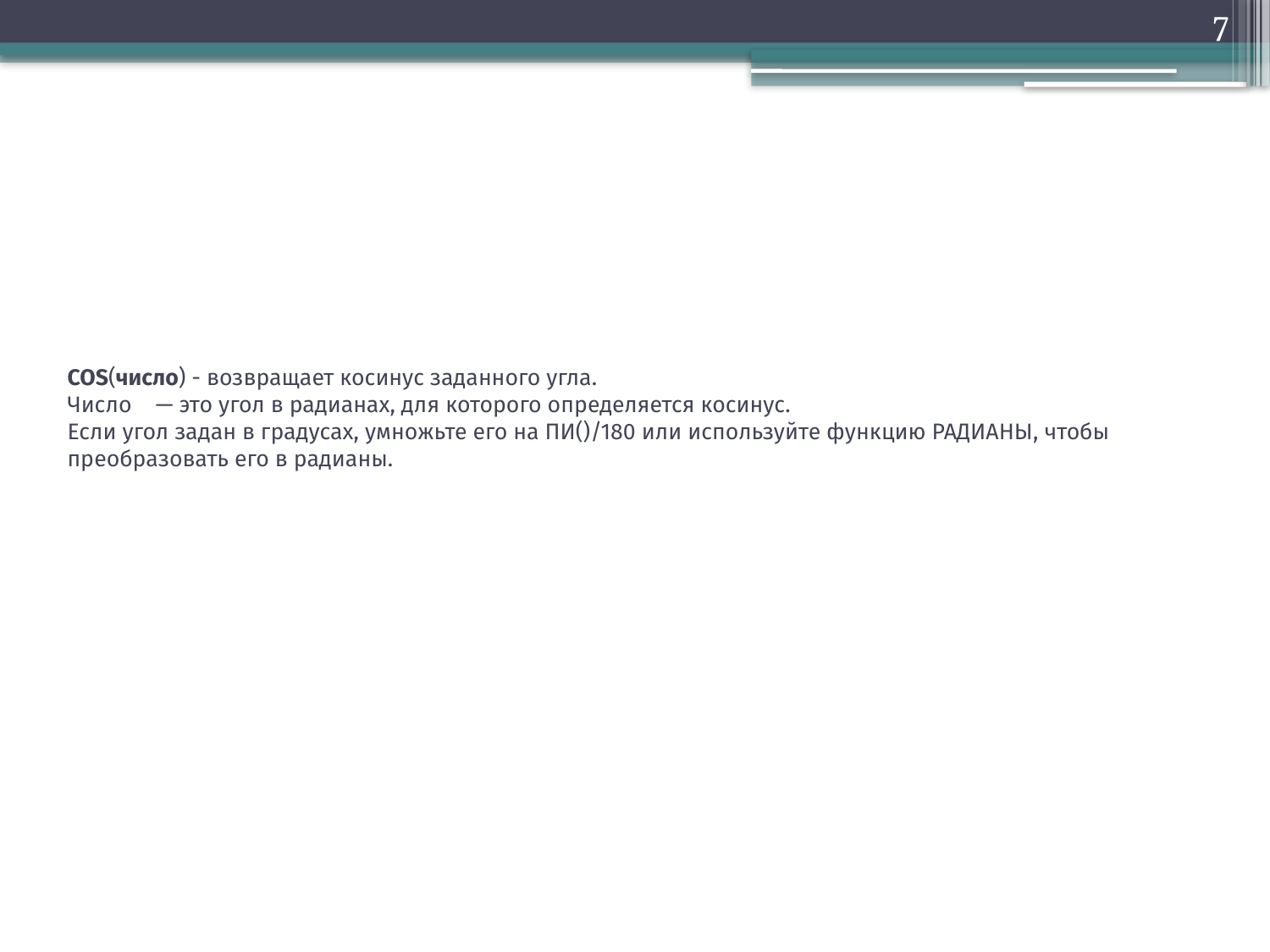

7
# COS(число) - возвращает косинус заданного угла. Число    — это угол в радианах, для которого определяется косинус. Если угол задан в градусах, умножьте его на ПИ()/180 или используйте функцию РАДИАНЫ, чтобы преобразовать его в радианы.